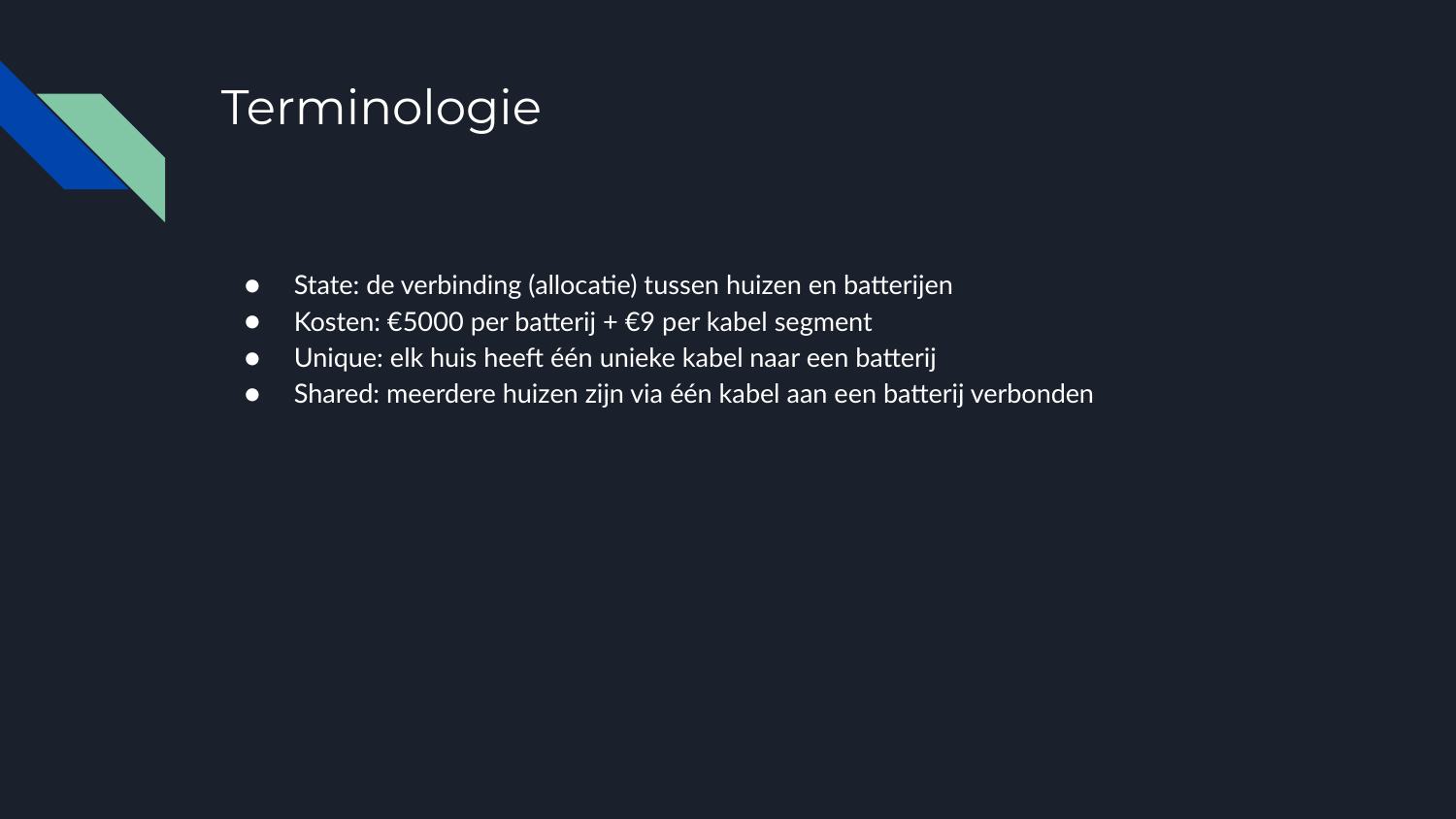

# Terminologie
State: de verbinding (allocatie) tussen huizen en batterijen
Kosten: €5000 per batterij + €9 per kabel segment
Unique: elk huis heeft één unieke kabel naar een batterij
Shared: meerdere huizen zijn via één kabel aan een batterij verbonden